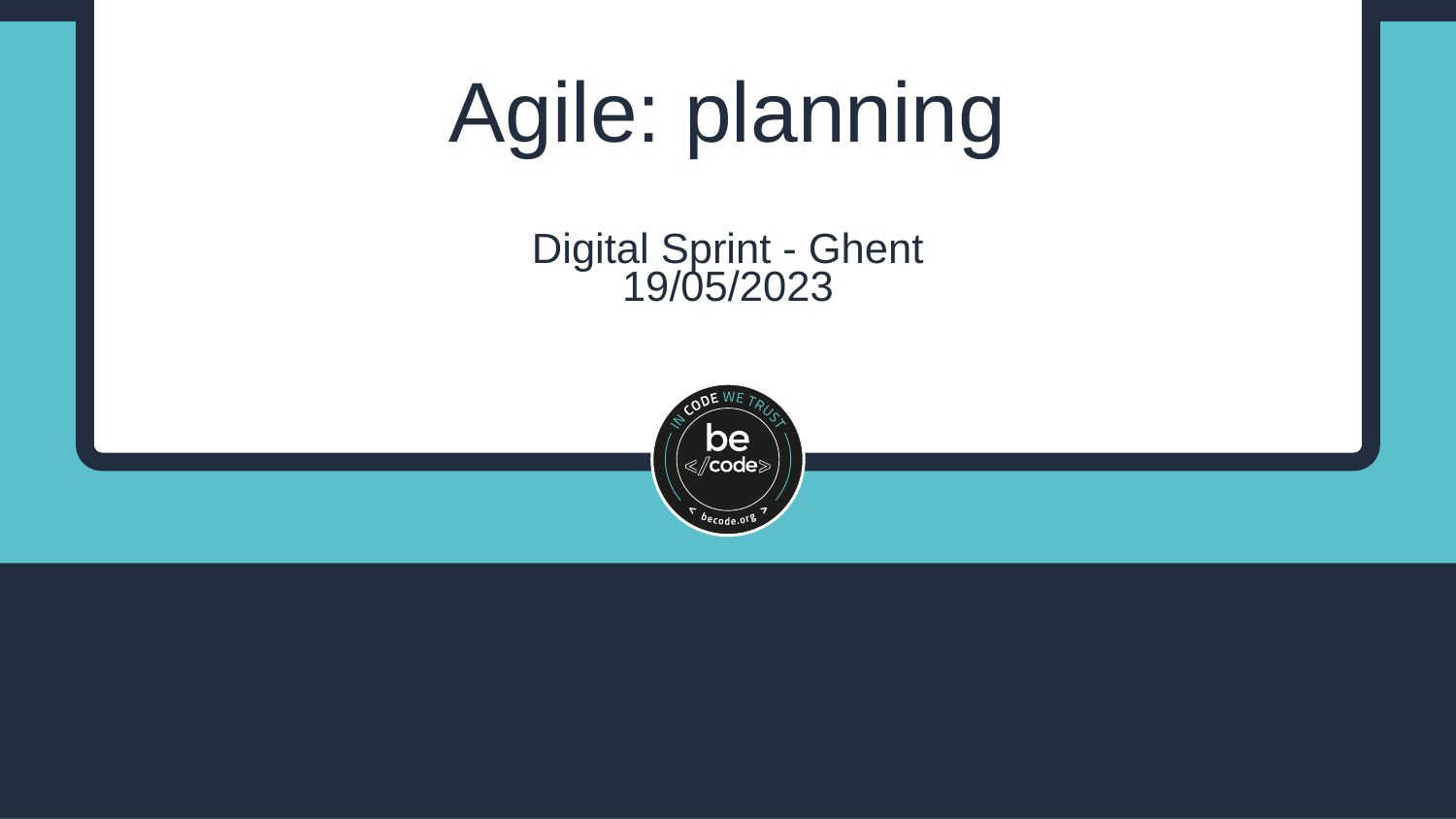

# Agile: planning

Digital Sprint - Ghent
19/05/2023